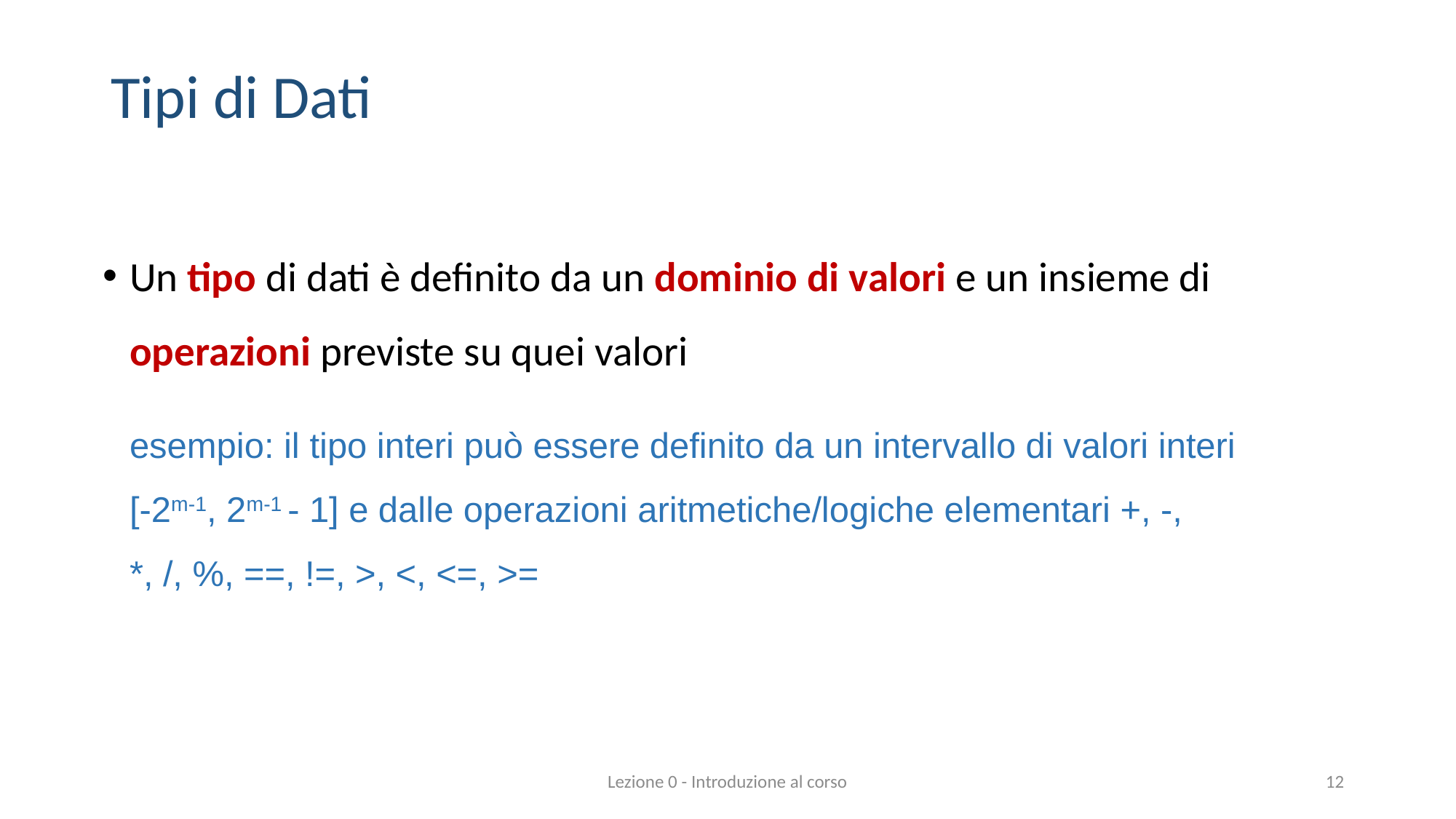

# Tipi di Dati
Un tipo di dati è definito da un dominio di valori e un insieme di operazioni previste su quei valori
esempio: il tipo interi può essere definito da un intervallo di valori interi [-2m-1, 2m-1 - 1] e dalle operazioni aritmetiche/logiche elementari +, -, *, /, %, ==, !=, >, <, <=, >=
Lezione 0 - Introduzione al corso
12